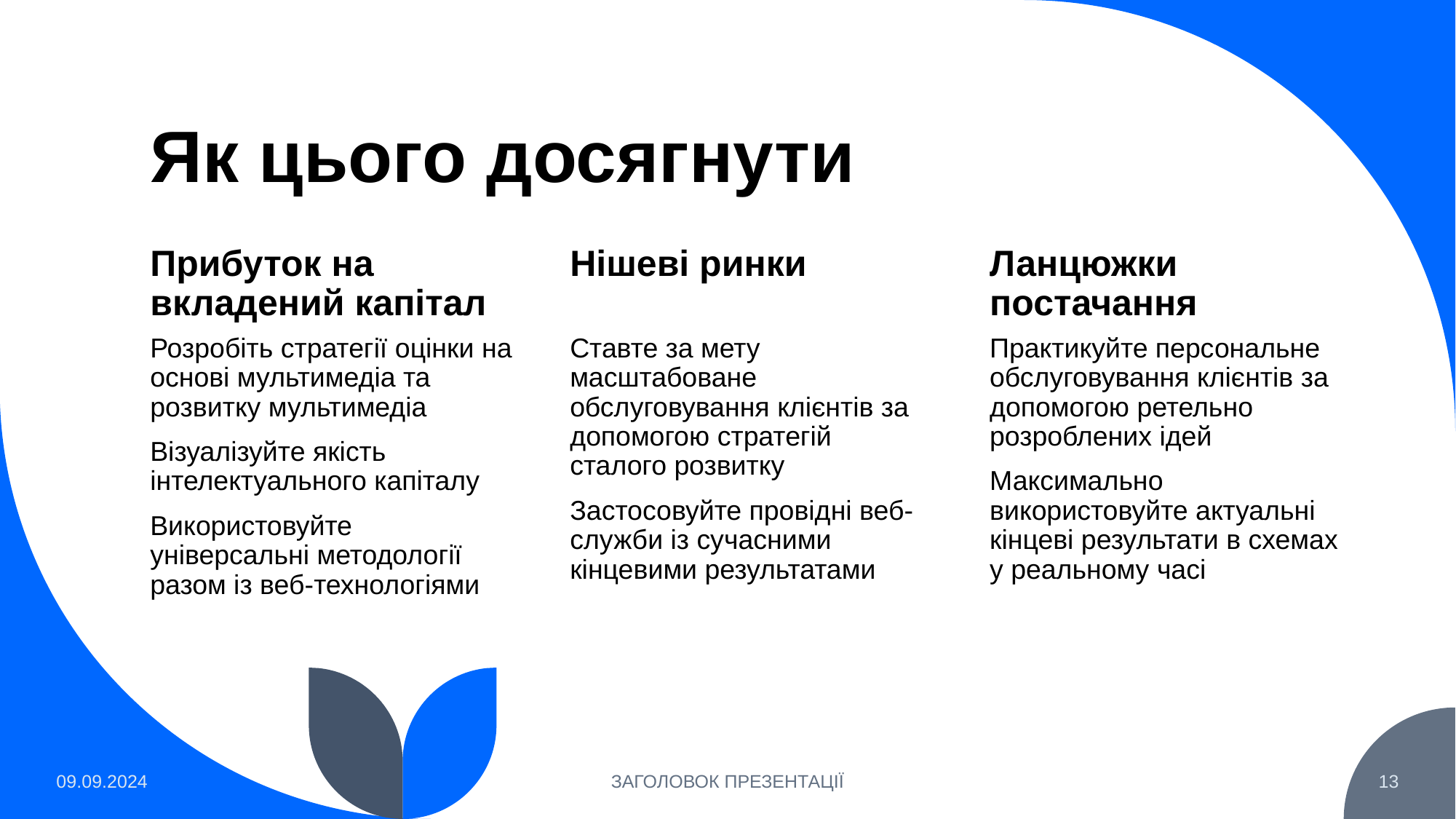

# Як цього досягнути
Прибуток на вкладений капітал
Нішеві ринки
Ланцюжки постачання
Розробіть стратегії оцінки на основі мультимедіа та розвитку мультимедіа
Візуалізуйте якість інтелектуального капіталу
Використовуйте універсальні методології разом із веб-технологіями

Ставте за мету масштабоване обслуговування клієнтів за допомогою стратегій сталого розвитку
Застосовуйте провідні веб-служби із сучасними кінцевими результатами

Практикуйте персональне обслуговування клієнтів за допомогою ретельно розроблених ідей
Максимально використовуйте актуальні кінцеві результати в схемах у реальному часі
09.09.2024
ЗАГОЛОВОК ПРЕЗЕНТАЦІЇ
13